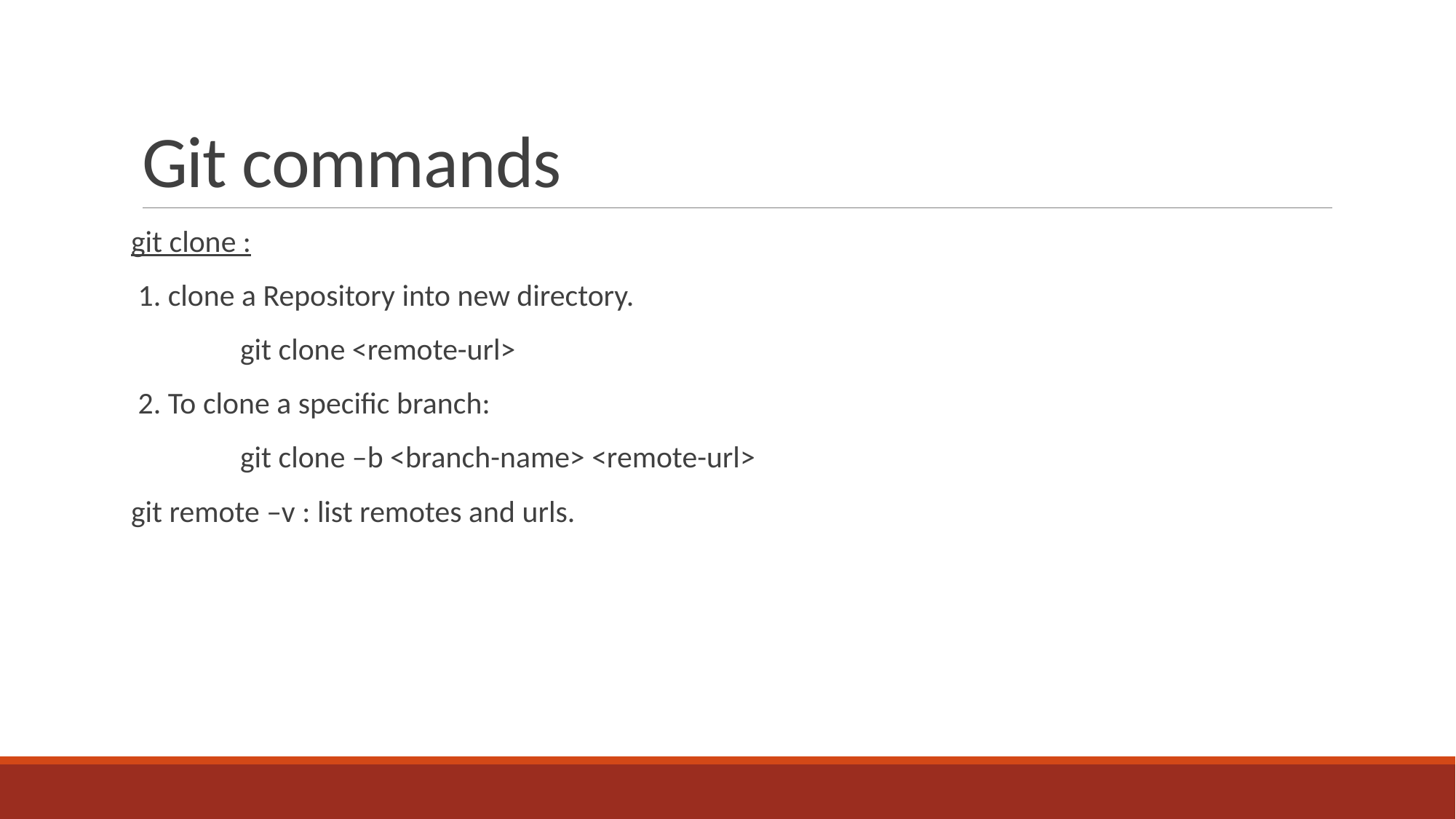

# Git commands
git clone :
 1. clone a Repository into new directory.
	git clone <remote-url>
 2. To clone a specific branch:
	git clone –b <branch-name> <remote-url>
git remote –v : list remotes and urls.